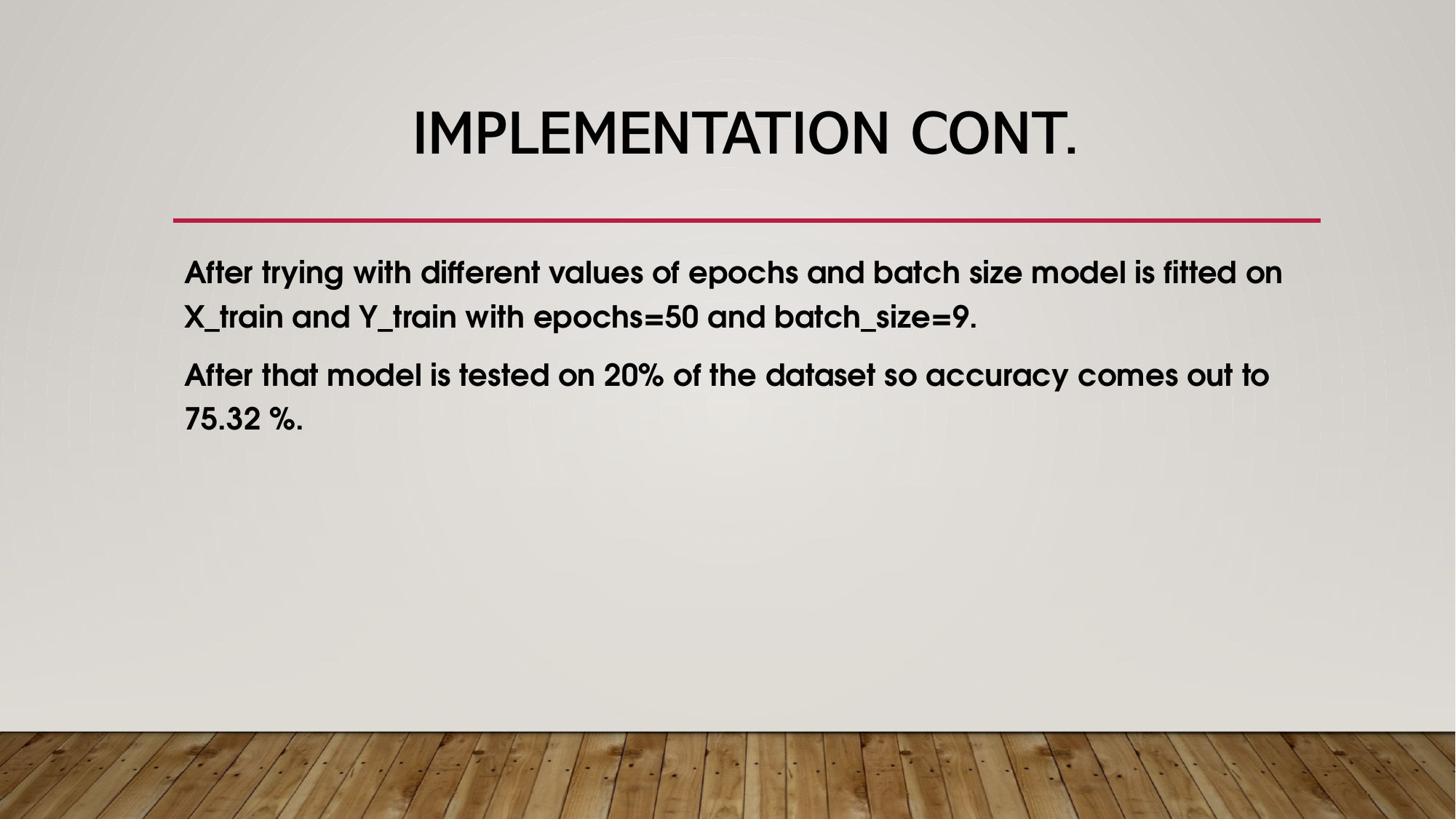

# Implementation CONT.
After trying with different values of epochs and batch size model is fitted on X_train and Y_train with epochs=50 and batch_size=9.
After that model is tested on 20% of the dataset so accuracy comes out to 75.32 %.